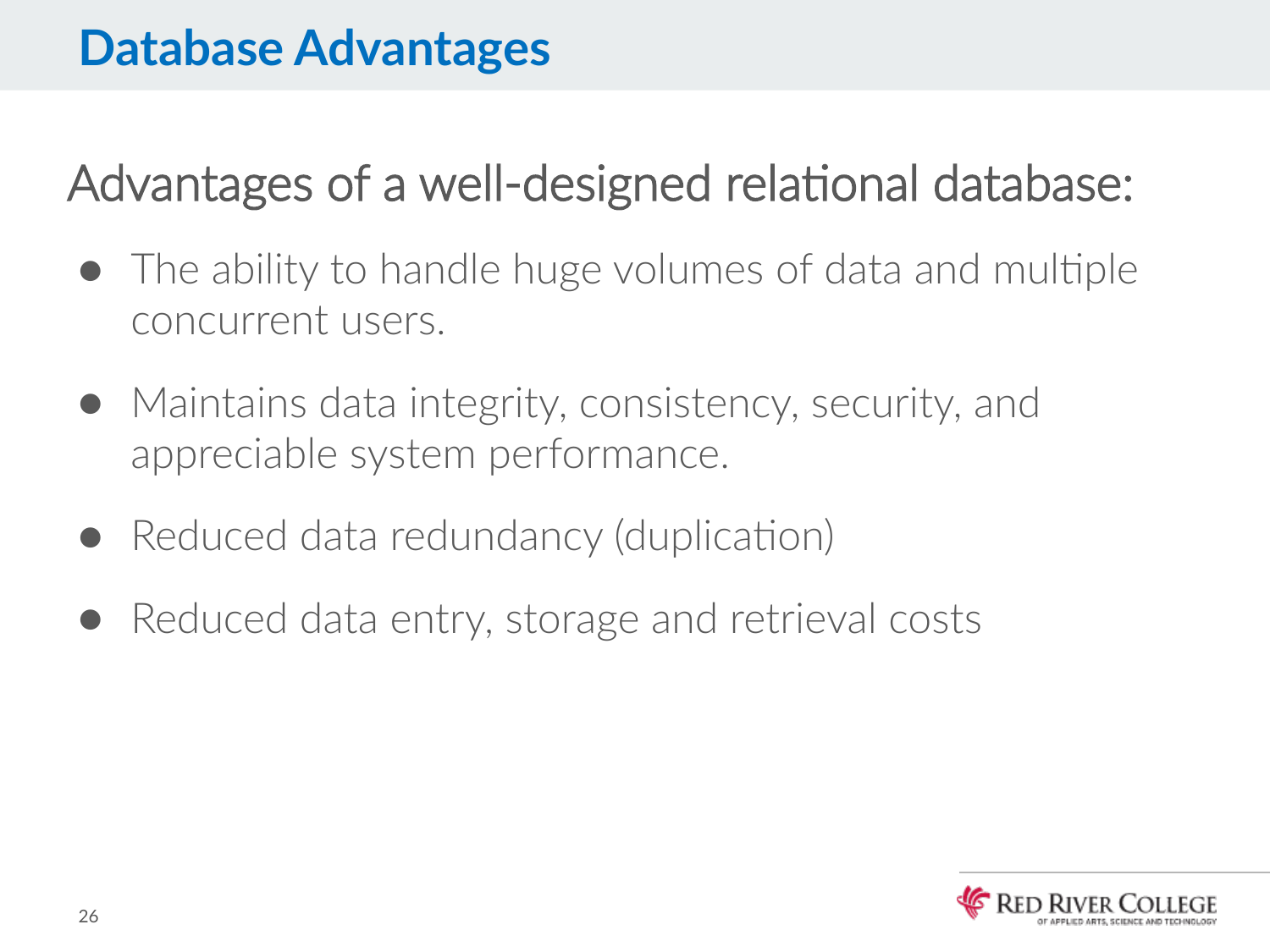

# Database Advantages
Advantages of a well-designed relational database:
The ability to handle huge volumes of data and multiple concurrent users.
Maintains data integrity, consistency, security, and appreciable system performance.
Reduced data redundancy (duplication)
Reduced data entry, storage and retrieval costs
26